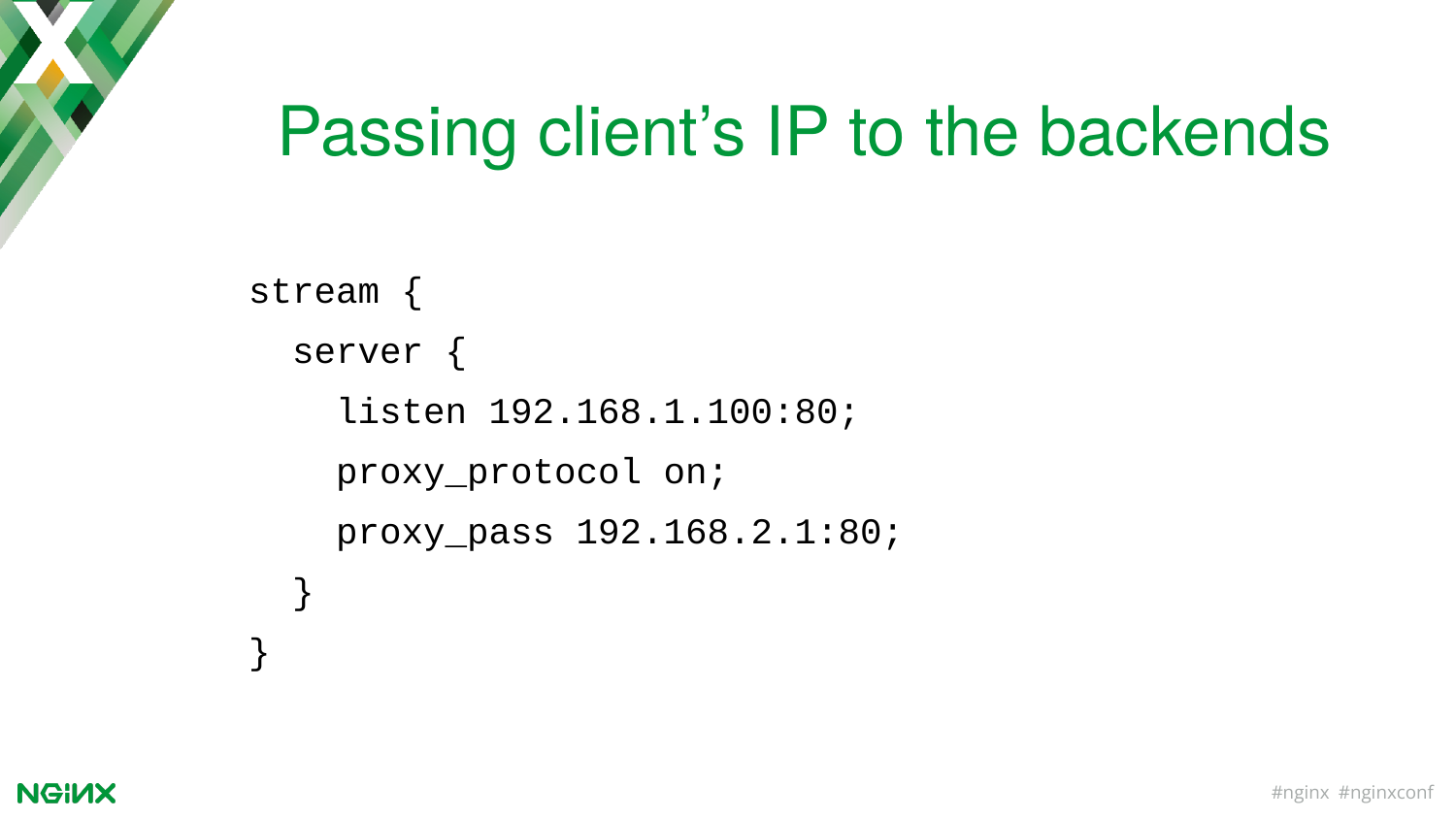

Passing client’s IP to the backends

stream {
  server {
    listen 192.168.1.100:80;
    proxy_protocol on;
    proxy_pass 192.168.2.1:80;
  }
}